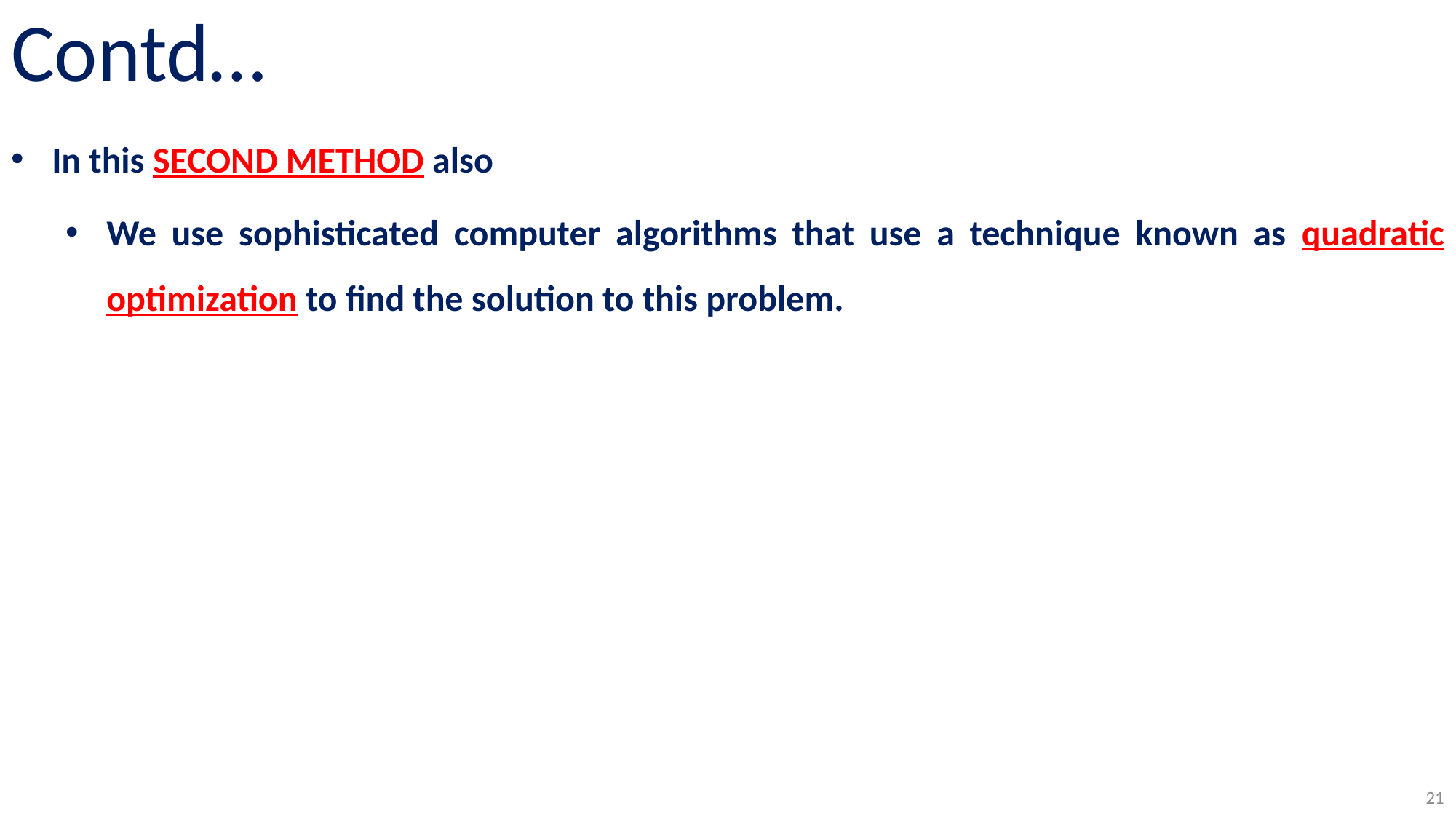

# Contd…
In this SECOND METHOD also
We use sophisticated computer algorithms that use a technique known as quadratic optimization to find the solution to this problem.

21